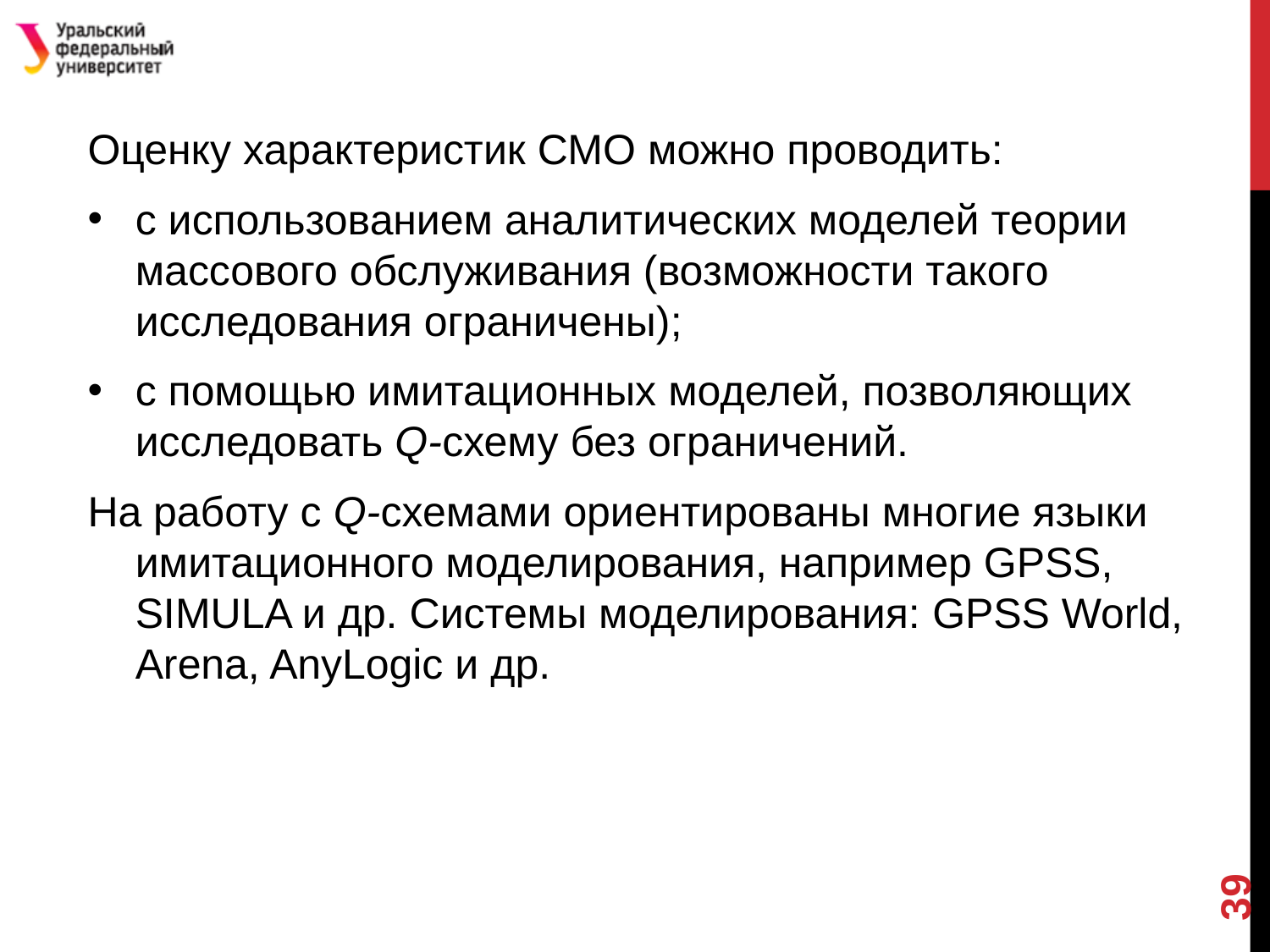

#
Оценку характеристик СМО можно проводить:
с использованием аналитических моделей теории массового обслуживания (возможности такого исследования ограничены);
с помощью имитационных моделей, позволяющих исследовать Q-схему без ограничений.
На работу с Q-схемами ориентированы многие языки имитационного моделирования, например GPSS, SIMULA и др. Системы моделирования: GPSS World, Arena, AnyLogic и др.
39